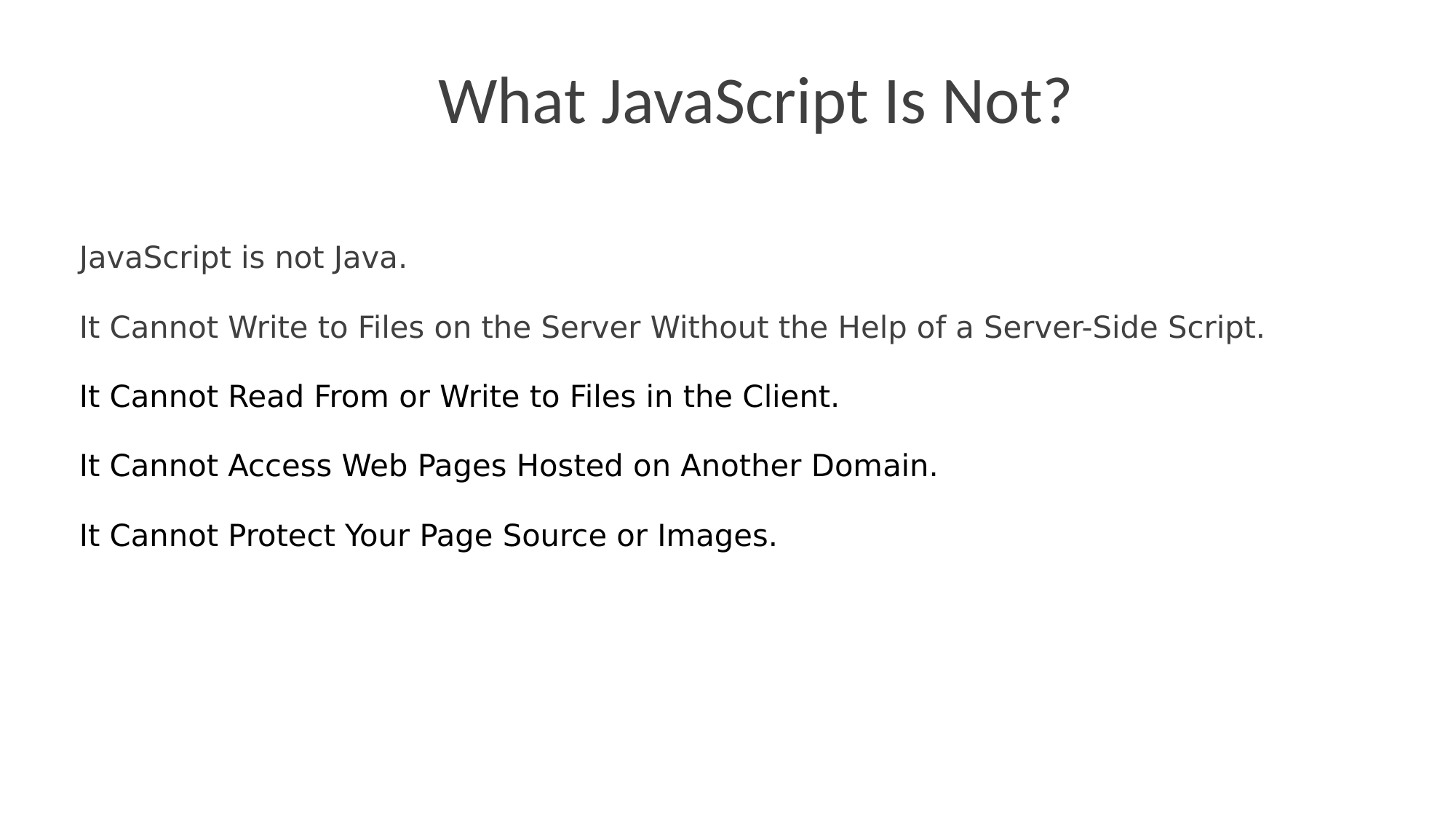

3
# What JavaScript Is Not?
JavaScript is not Java.
It Cannot Write to Files on the Server Without the Help of a Server-Side Script.
It Cannot Read From or Write to Files in the Client.
It Cannot Access Web Pages Hosted on Another Domain.
It Cannot Protect Your Page Source or Images.